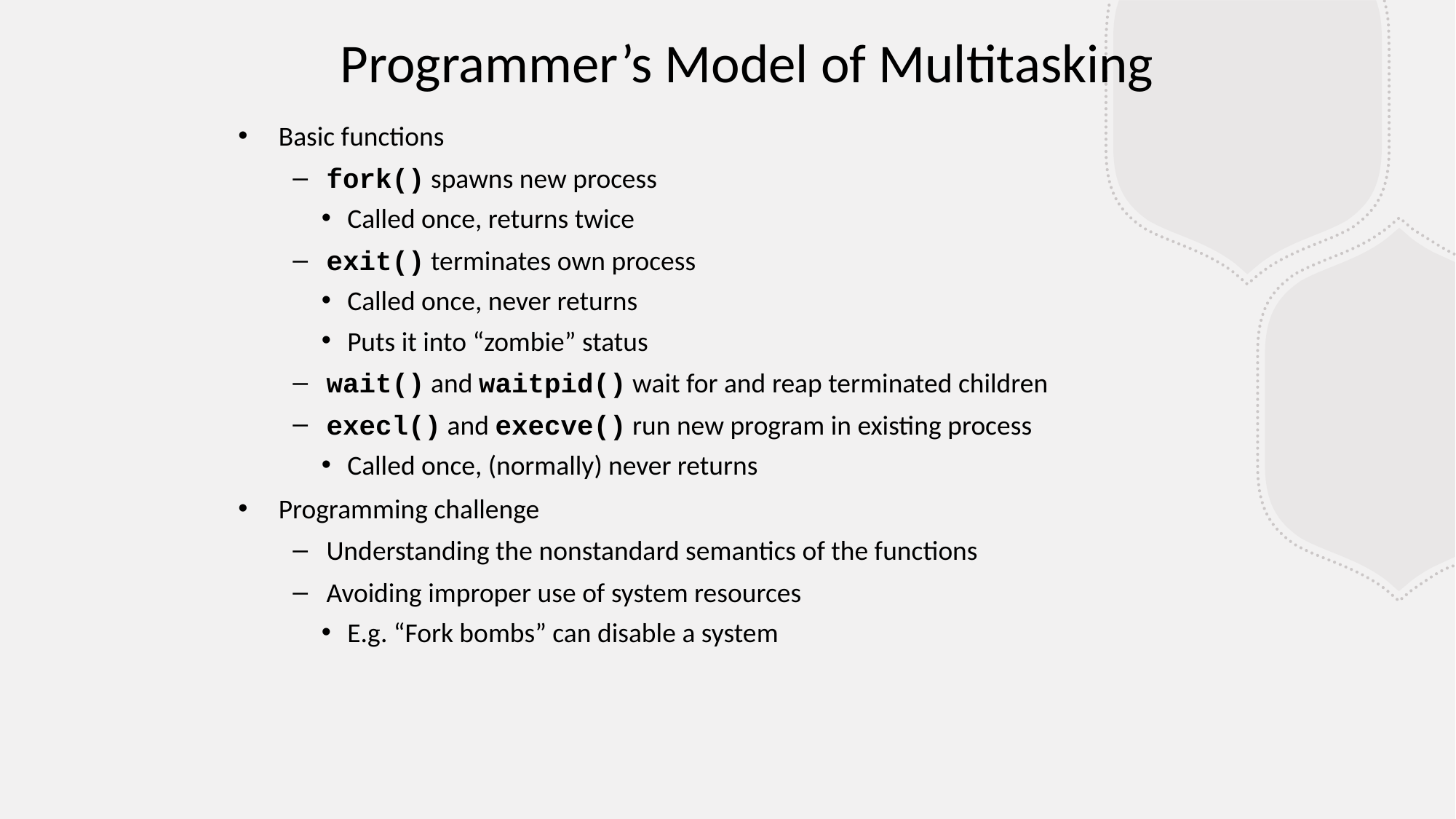

Programmer’s Model of Multitasking
Basic functions
fork() spawns new process
Called once, returns twice
exit() terminates own process
Called once, never returns
Puts it into “zombie” status
wait() and waitpid() wait for and reap terminated children
execl() and execve() run new program in existing process
Called once, (normally) never returns
Programming challenge
Understanding the nonstandard semantics of the functions
Avoiding improper use of system resources
E.g. “Fork bombs” can disable a system